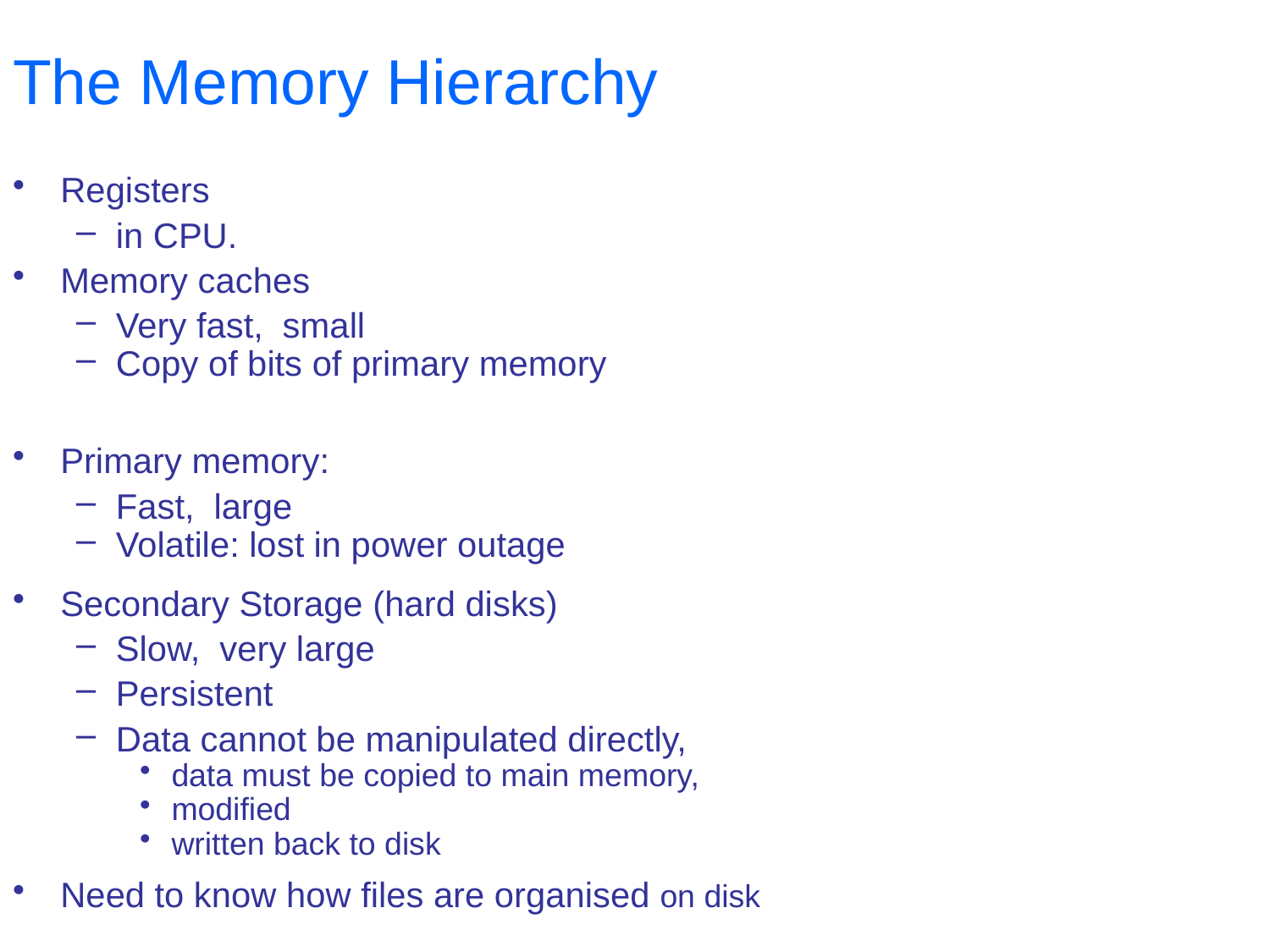

# The Memory Hierarchy
Registers
in CPU.
Memory caches
Very fast,  small
Copy of bits of primary memory

Primary memory:
Fast,  large
Volatile: lost in power outage
Secondary Storage (hard disks)
Slow,  very large
Persistent
Data cannot be manipulated directly,
data must be copied to main memory,
modified
written back to disk
Need to know how files are organised on disk